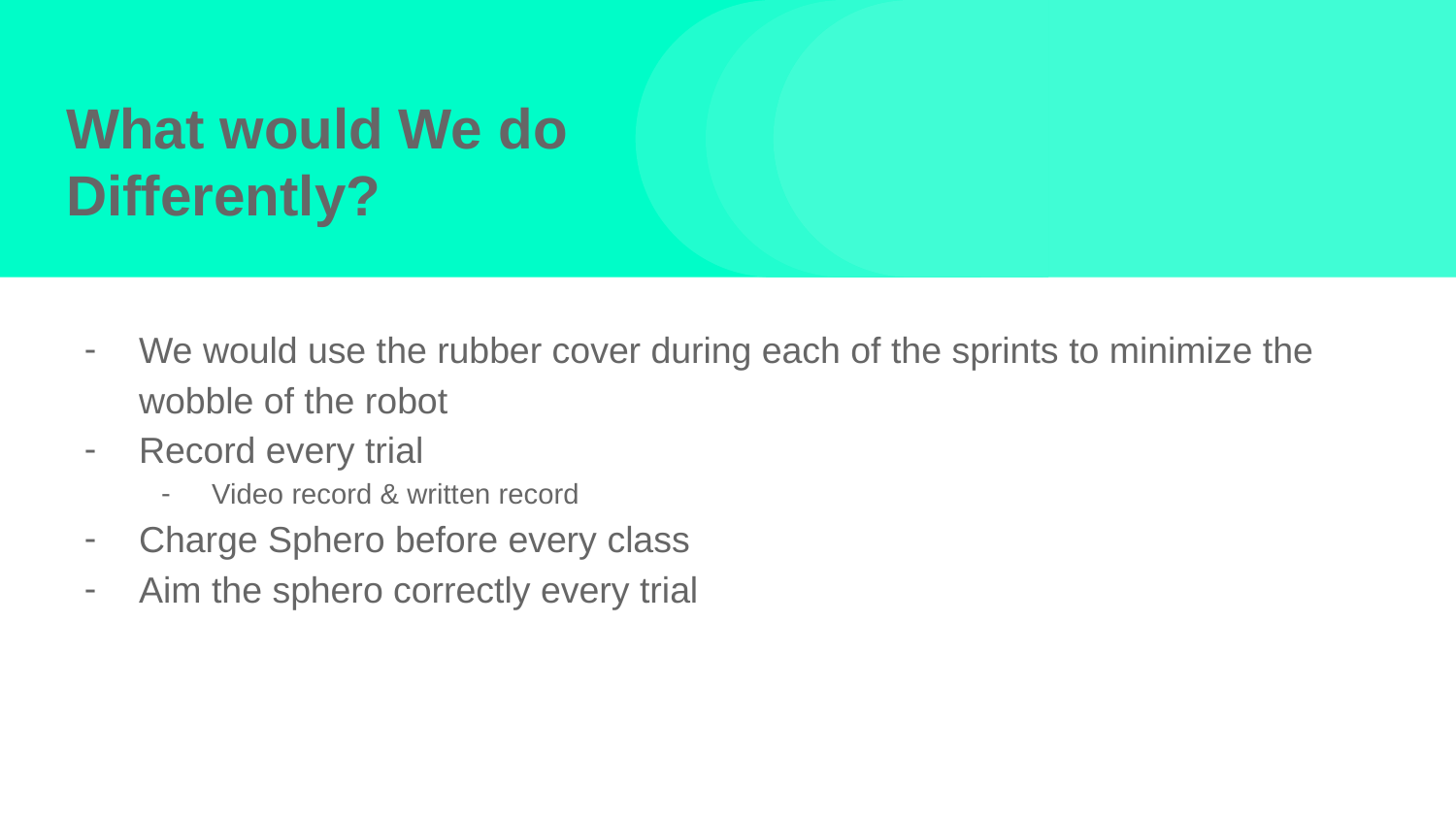

# What would We do Differently?
We would use the rubber cover during each of the sprints to minimize the wobble of the robot
Record every trial
Video record & written record
Charge Sphero before every class
Aim the sphero correctly every trial